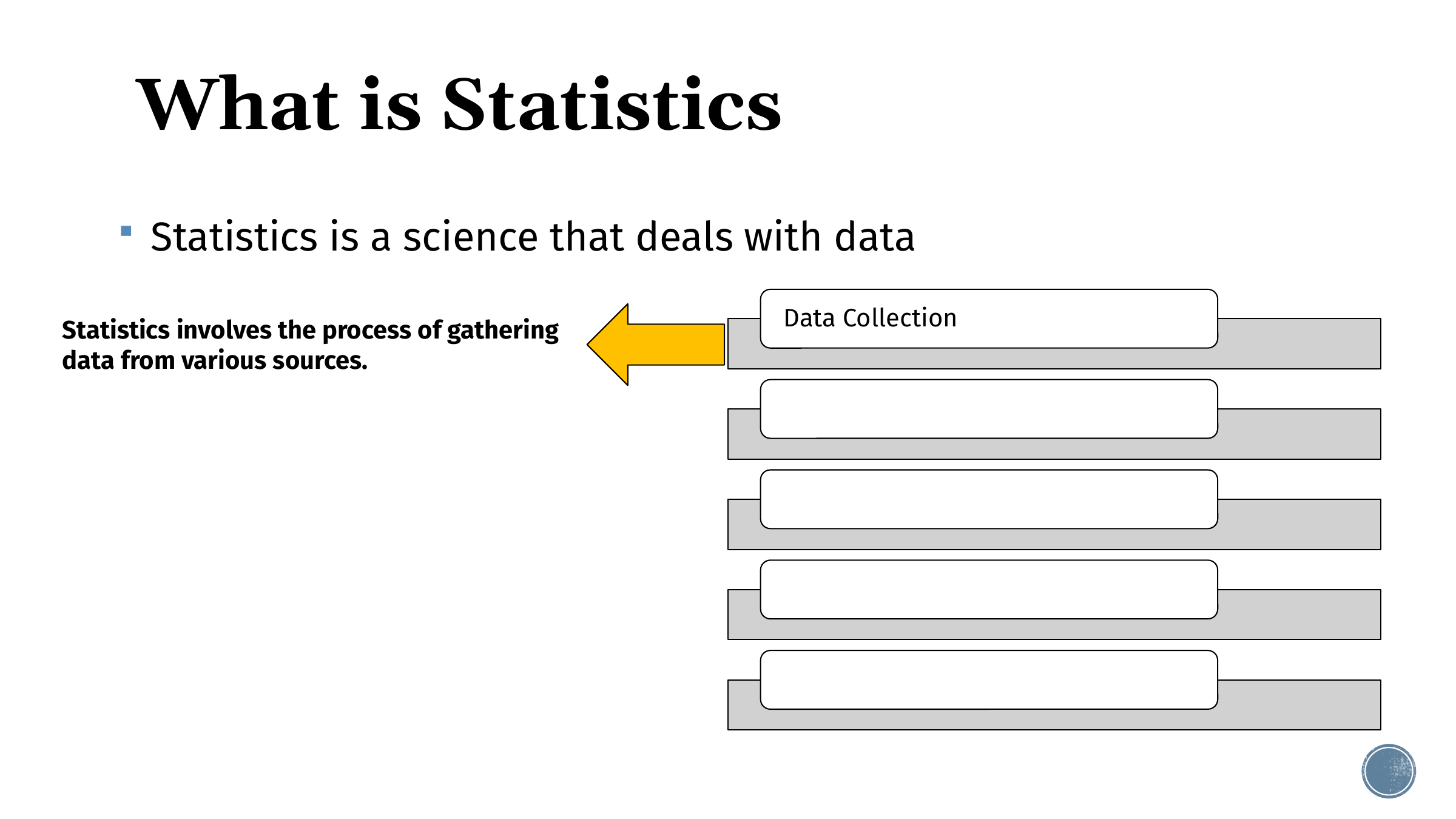

# What is Statistics
 Statistics is a science that deals with data
Data Collection

Statistics involves the process of gathering data from various sources.